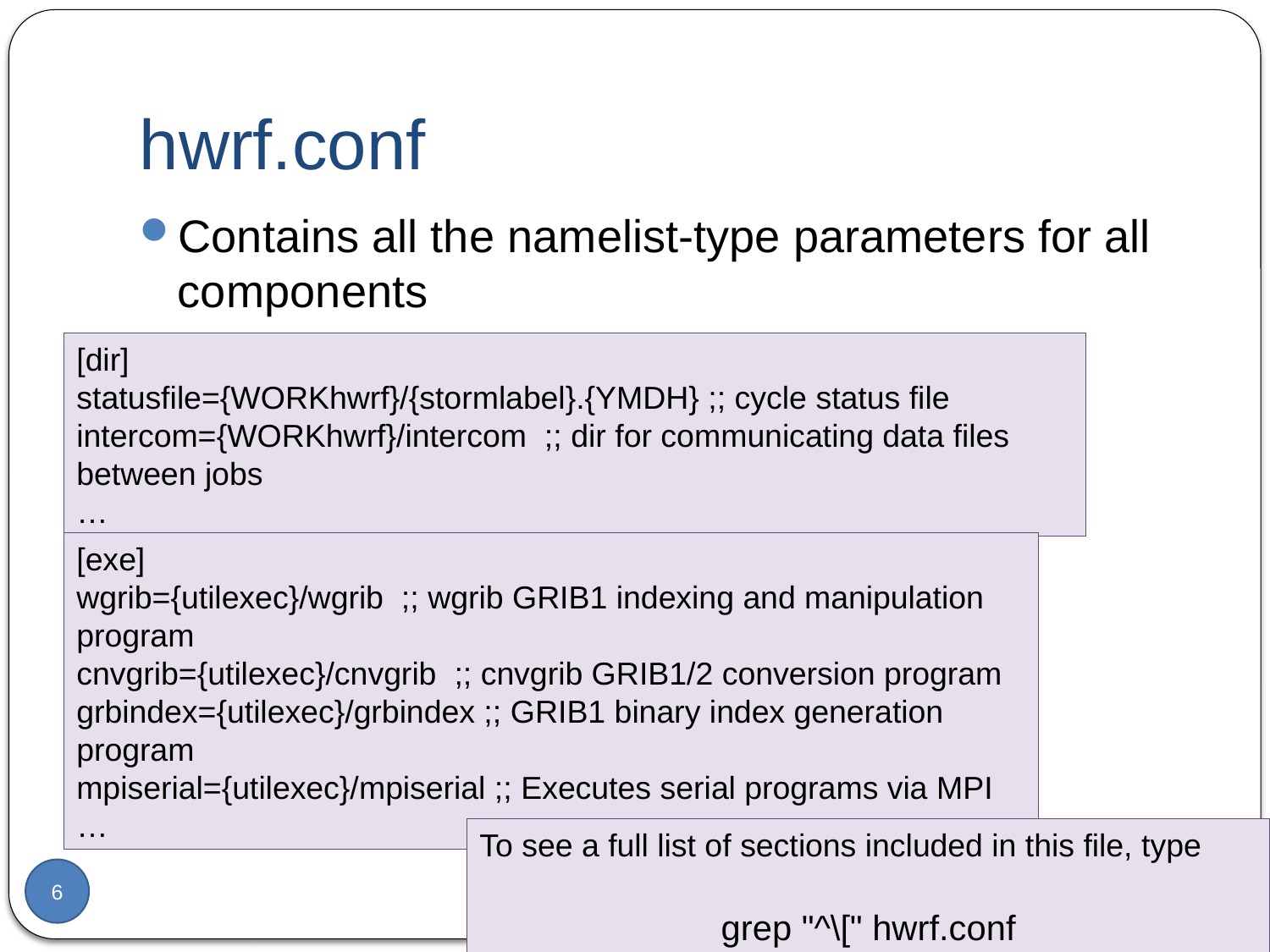

# hwrf.conf
Contains all the namelist-type parameters for all components
Notable sections
[dir]
statusfile={WORKhwrf}/{stormlabel}.{YMDH} ;; cycle status file
intercom={WORKhwrf}/intercom  ;; dir for communicating data files between jobs
…
[exe]
wgrib={utilexec}/wgrib  ;; wgrib GRIB1 indexing and manipulation program
cnvgrib={utilexec}/cnvgrib  ;; cnvgrib GRIB1/2 conversion program
grbindex={utilexec}/grbindex ;; GRIB1 binary index generation program
mpiserial={utilexec}/mpiserial ;; Executes serial programs via MPI
…
To see a full list of sections included in this file, type

grep "^\[" hwrf.conf